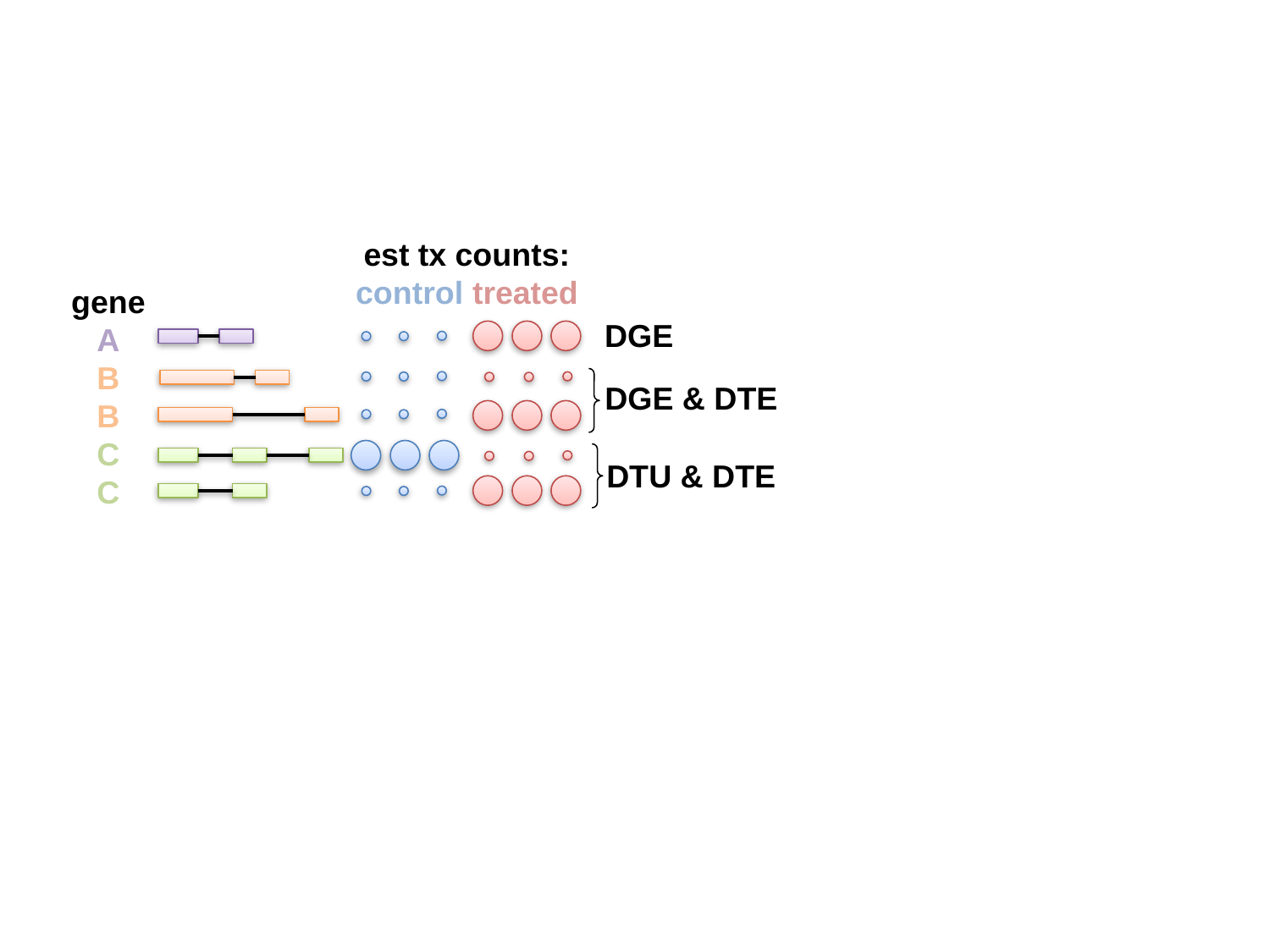

est tx counts:
control treated
gene
A
B
B
C
C
DGE

DGE & DTE

DTU & DTE